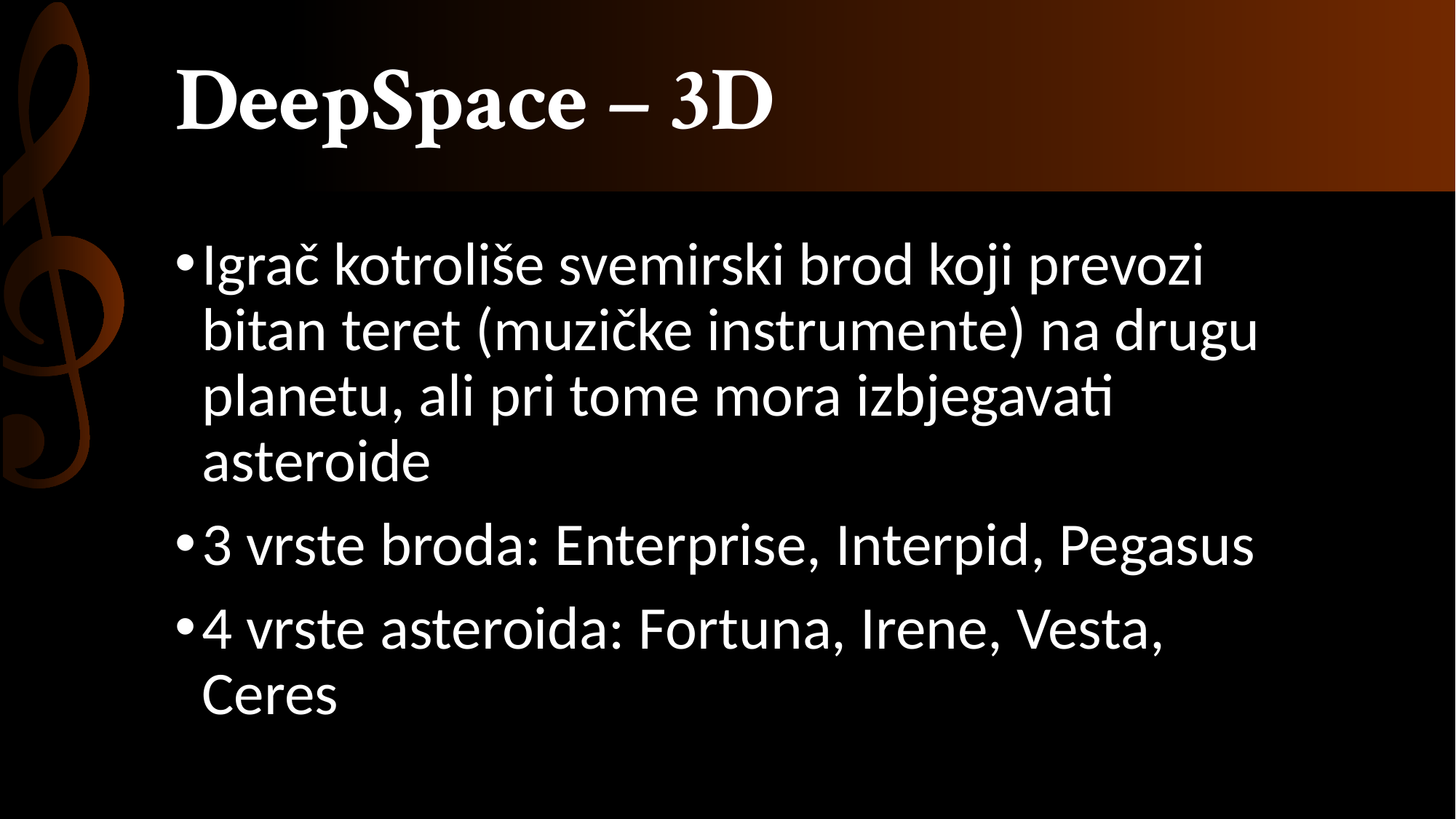

# DeepSpace – 3D
Igrač kotroliše svemirski brod koji prevozi bitan teret (muzičke instrumente) na drugu planetu, ali pri tome mora izbjegavati asteroide
3 vrste broda: Enterprise, Interpid, Pegasus
4 vrste asteroida: Fortuna, Irene, Vesta, Ceres